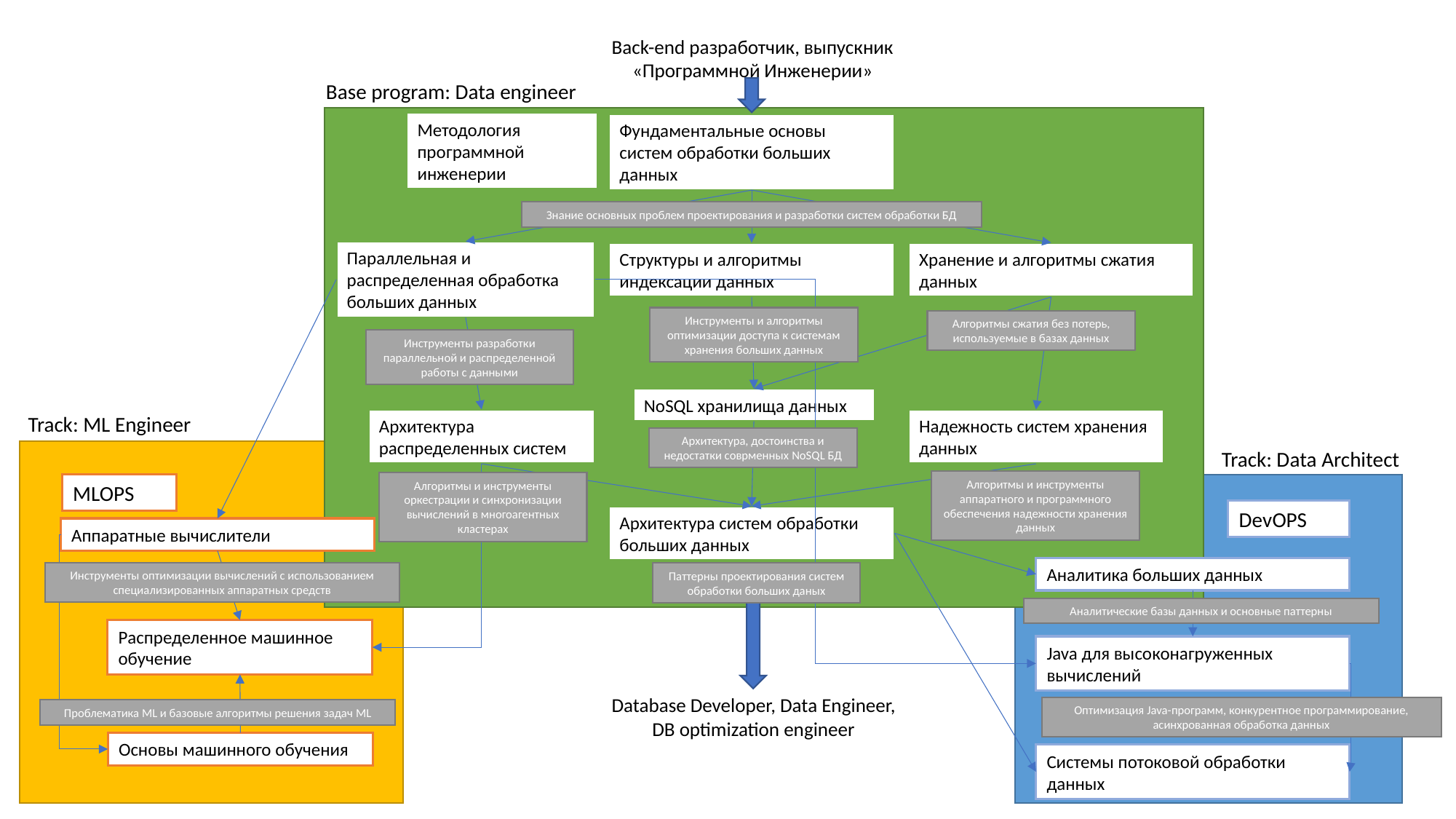

Back-end разработчик, выпускник «Программной Инженерии»
Base program: Data engineer

Методология программной инженерии
Фундаментальные основы систем обработки больших данных
Знание основных проблем проектирования и разработки систем обработки БД
Параллельная и распределенная обработка больших данных
Структуры и алгоритмы индексации данных
Хранение и алгоритмы сжатия данных
Инструменты и алгоритмы оптимизации доступа к системам хранения больших данных
Алгоритмы сжатия без потерь, используемые в базах данных
Инструменты разработки параллельной и распределенной работы с данными
NoSQL хранилища данных
Track: ML Engineer
Архитектура распределенных систем
Надежность систем хранения данных
Архитектура, достоинства и недостатки соврменных NoSQL БД
Track: Data Architect

Алгоритмы и инструменты аппаратного и программного обеспечения надежности хранения данных
Алгоритмы и инструменты оркестрации и синхронизации вычислений в многоагентных кластерах
MLOPS

DevOPS
Архитектура систем обработки больших данных
Аппаратные вычислители
Аналитика больших данных
Инструменты оптимизации вычислений с использованием специализированных аппаратных средств
Паттерны проектирования систем обработки больших даных
Аналитические базы данных и основные паттерны

Распределенное машинное обучение
Java для высоконагруженных вычислений
Database Developer, Data Engineer, DB optimization engineer
Оптимизация Java-программ, конкурентное программирование, асинхрованная обработка данных
Проблематика ML и базовые алгоритмы решения задач ML
Основы машинного обучения
Системы потоковой обработки данных